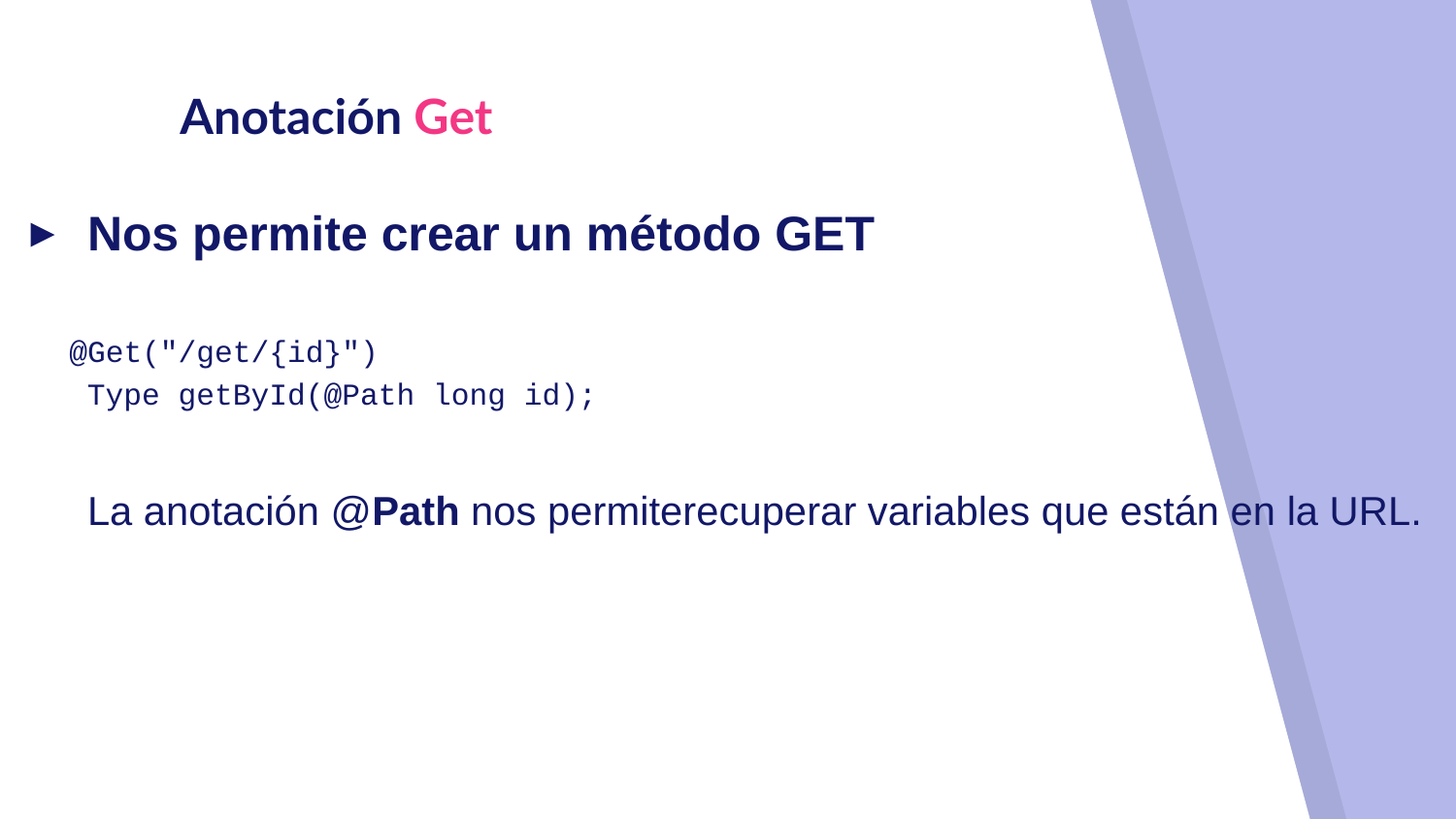

# Anotación Get
Nos permite crear un método GET

   @Get("/get/{id}")
    Type getById(@Path long id);

La anotación @Path nos permiterecuperar variables que están en la URL.